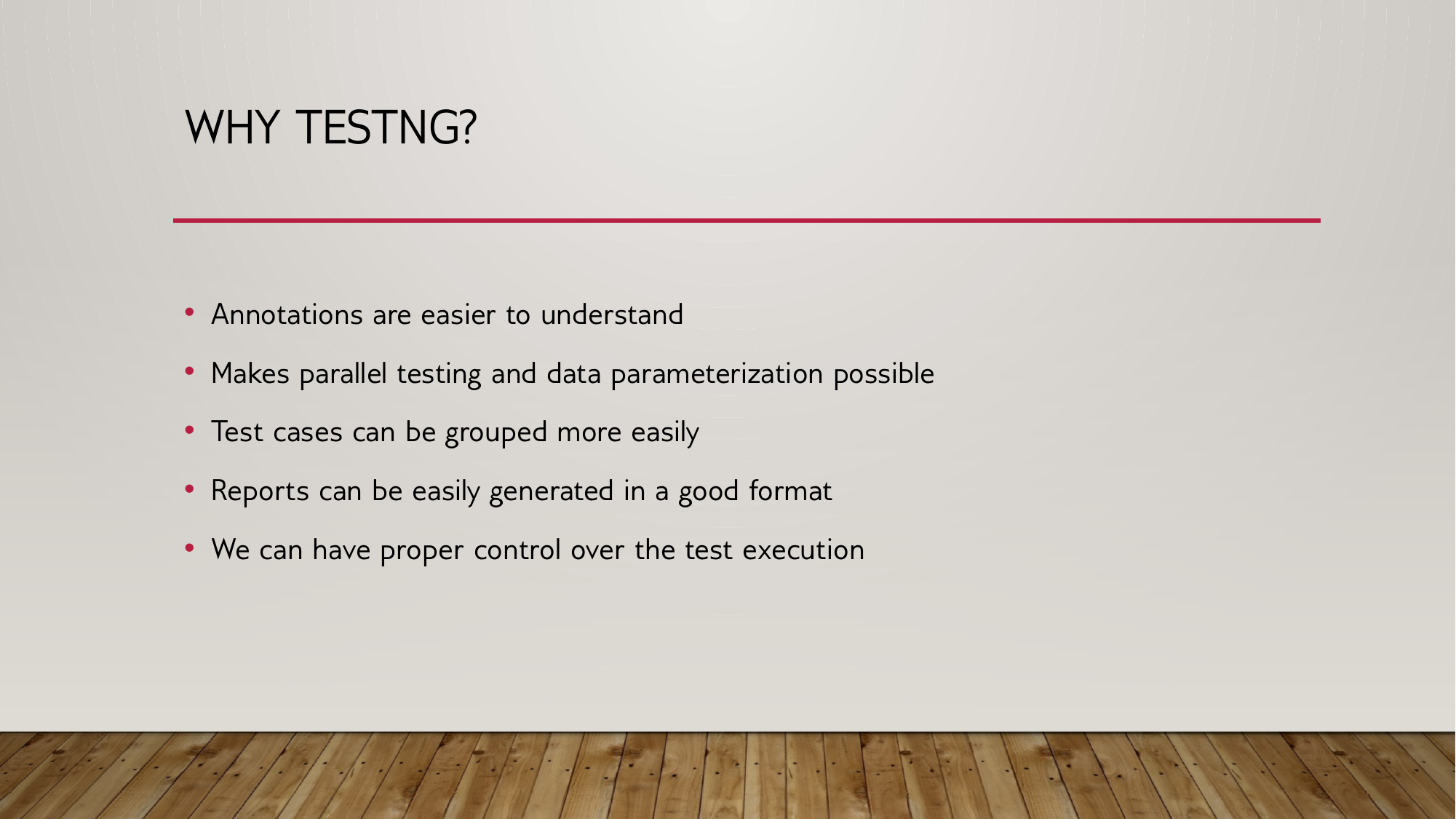

# WHY TESTNG?
Annotations are easier to understand
Makes parallel testing and data parameterization possible
Test cases can be grouped more easily
Reports can be easily generated in a good format
We can have proper control over the test execution